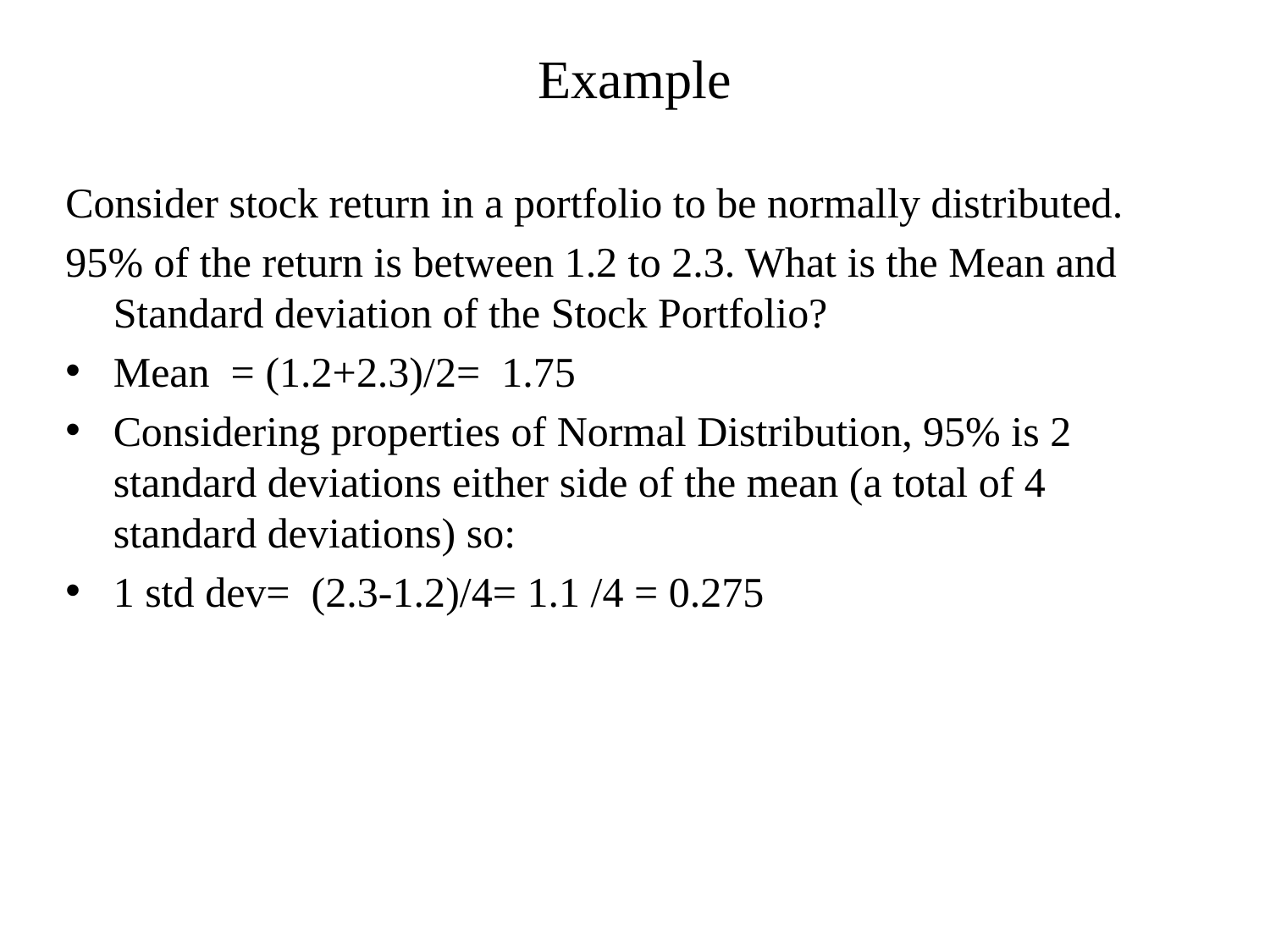

# Example
Consider stock return in a portfolio to be normally distributed.
95% of the return is between 1.2 to 2.3. What is the Mean and Standard deviation of the Stock Portfolio?
Mean  = (1.2+2.3)/2=  1.75
Considering properties of Normal Distribution, 95% is 2 standard deviations either side of the mean (a total of 4 standard deviations) so:
1 std dev=  (2.3-1.2)/4= 1.1 /4 = 0.275